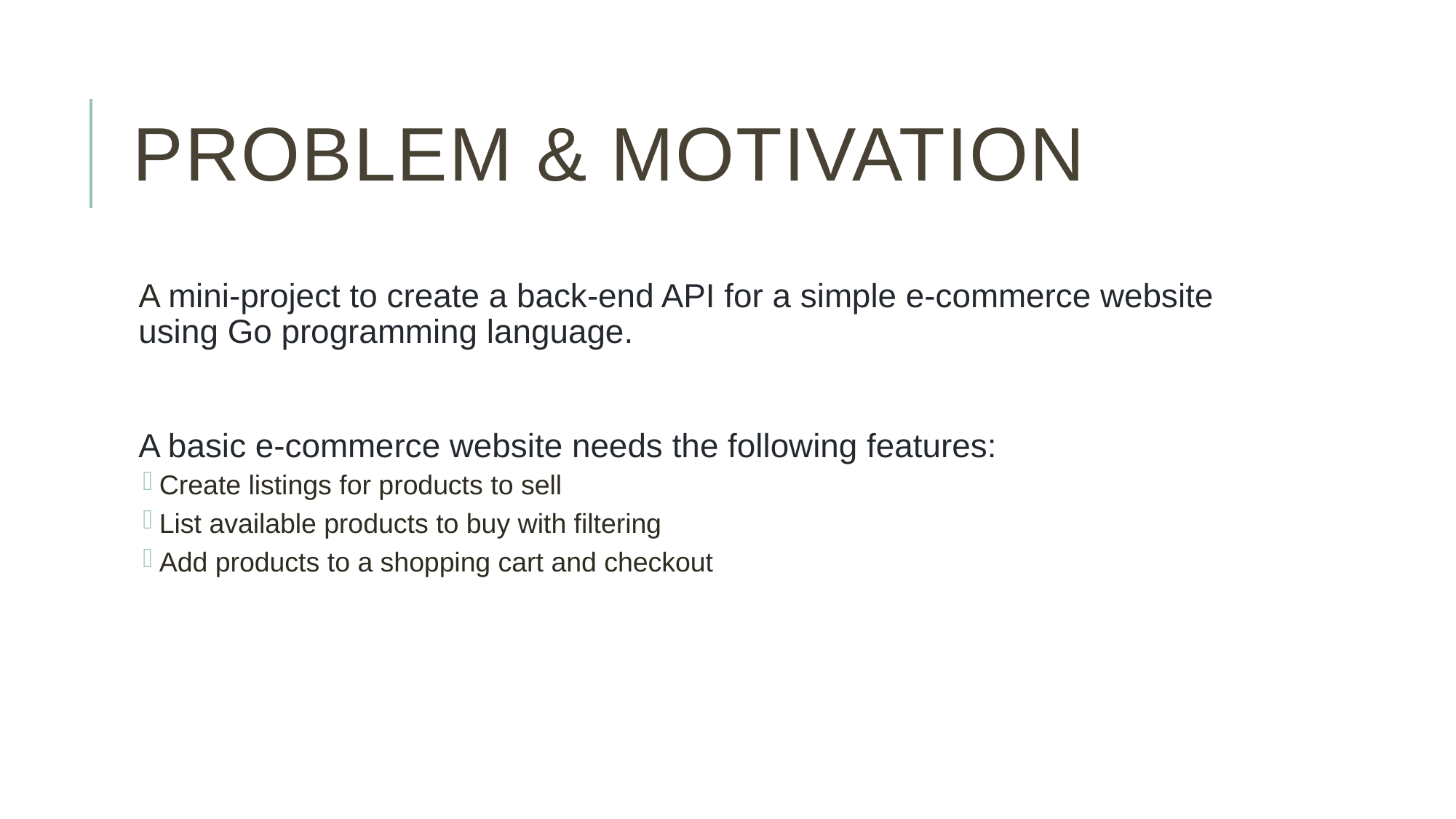

# Problem & motivation
A mini-project to create a back-end API for a simple e-commerce website using Go programming language.

A basic e-commerce website needs the following features:
Create listings for products to sell
List available products to buy with filtering
Add products to a shopping cart and checkout